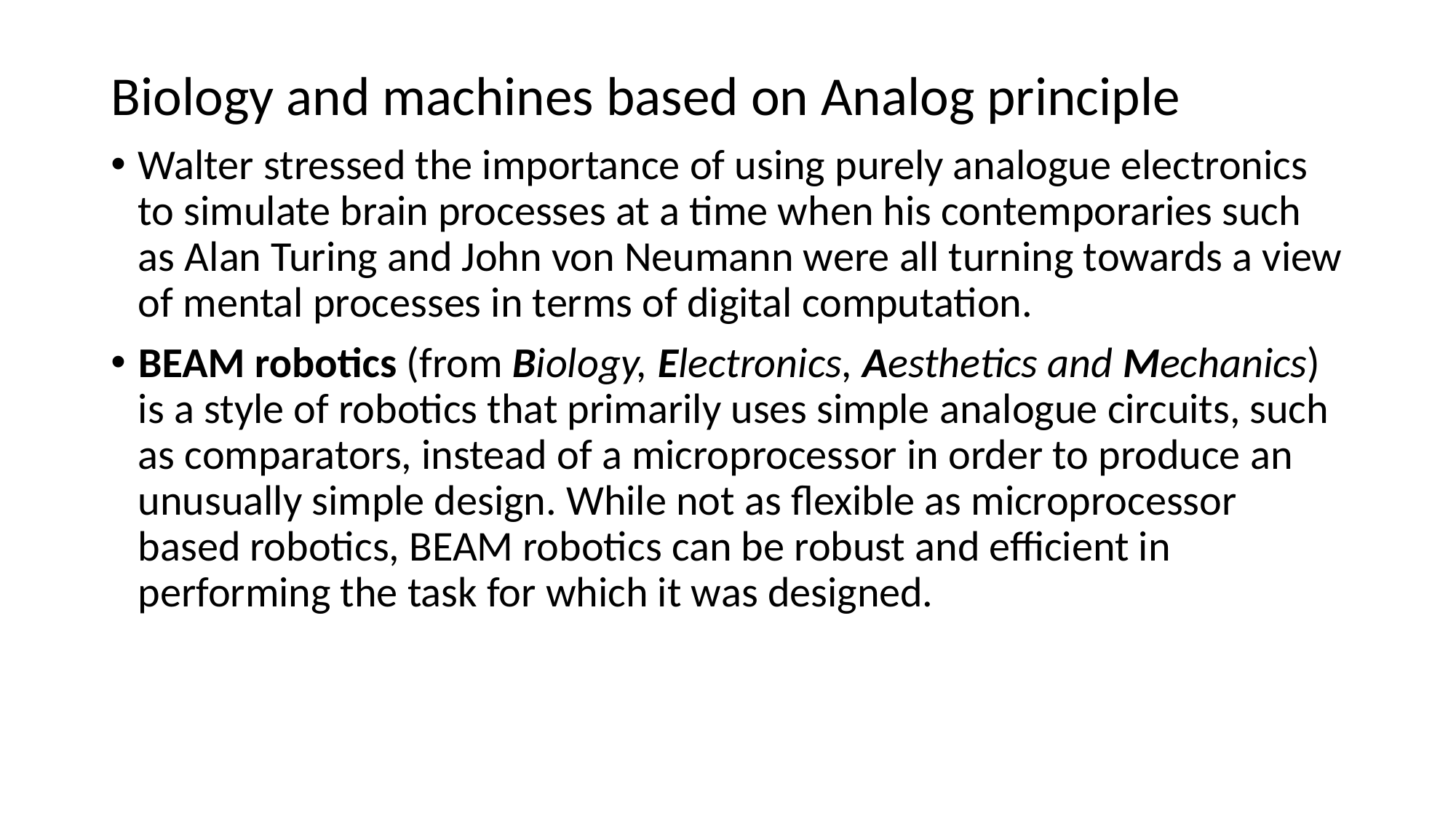

# Biology and machines based on Analog principle
Walter stressed the importance of using purely analogue electronics to simulate brain processes at a time when his contemporaries such as Alan Turing and John von Neumann were all turning towards a view of mental processes in terms of digital computation.
BEAM robotics (from Biology, Electronics, Aesthetics and Mechanics) is a style of robotics that primarily uses simple analogue circuits, such as comparators, instead of a microprocessor in order to produce an unusually simple design. While not as flexible as microprocessor based robotics, BEAM robotics can be robust and efficient in performing the task for which it was designed.